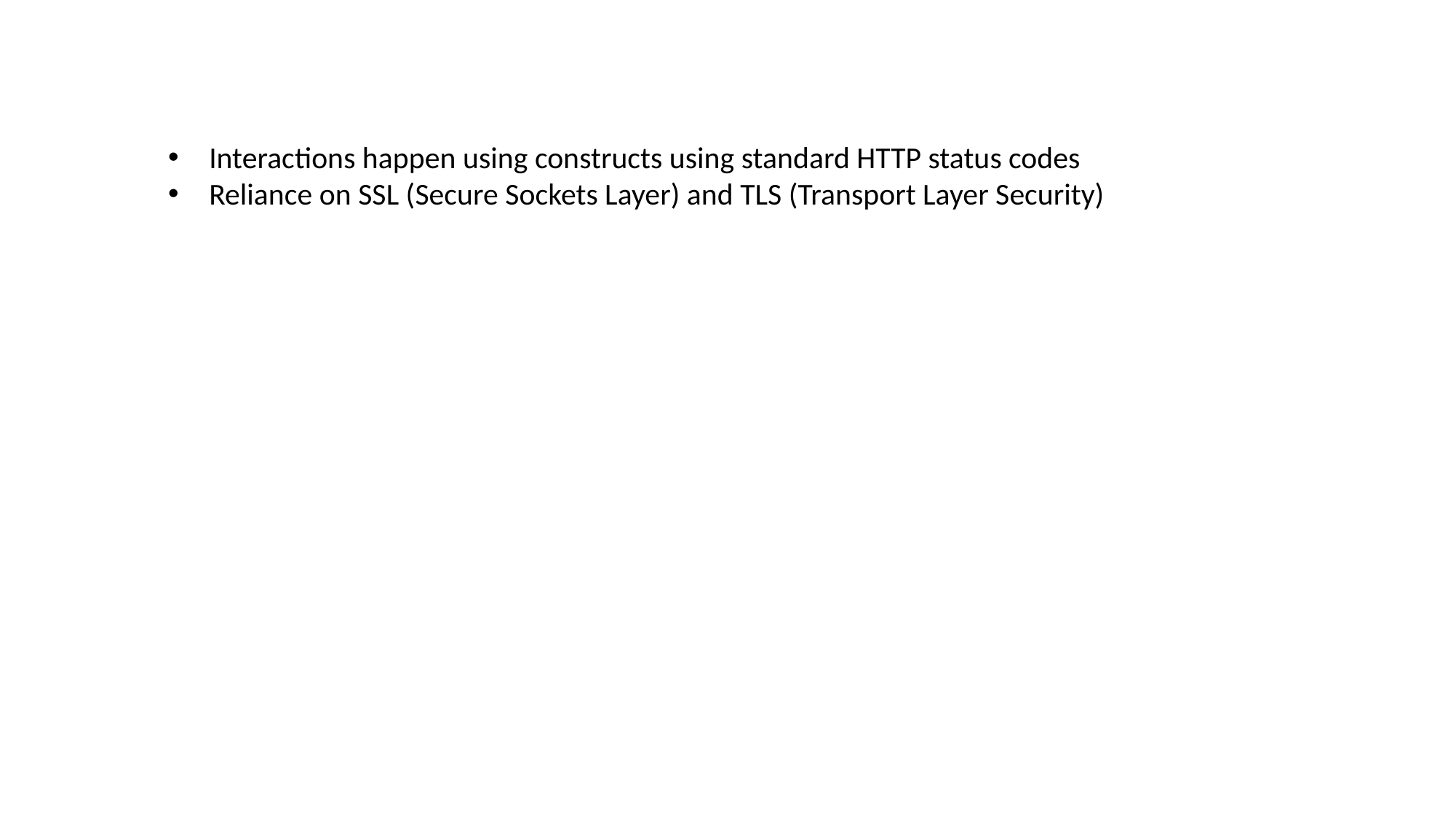

Interactions happen using constructs using standard HTTP status codes
Reliance on SSL (Secure Sockets Layer) and TLS (Transport Layer Security)